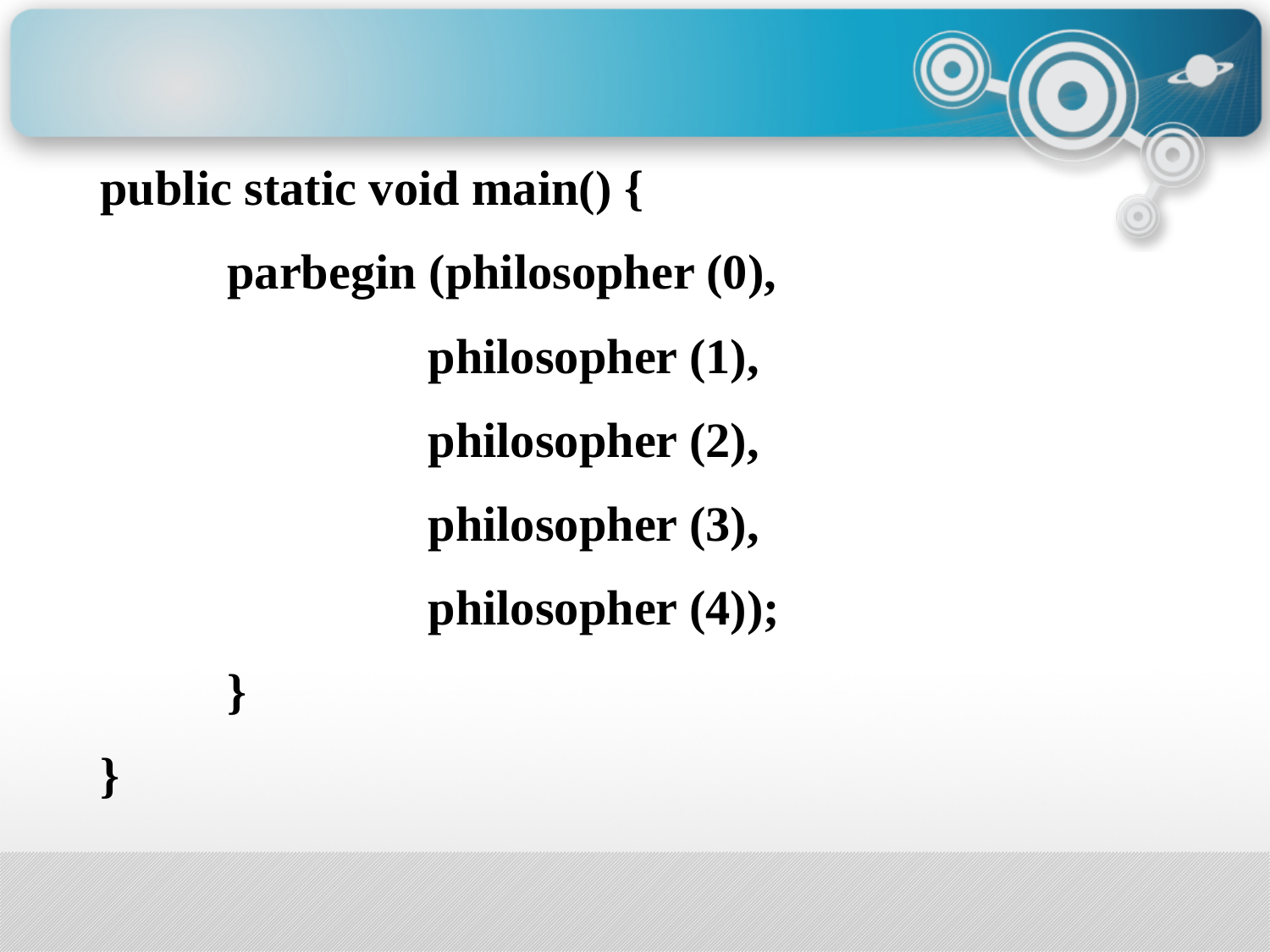

public static void main() {
	parbegin (philosopher (0),
		      philosopher (1),
	 	      philosopher (2),
		      philosopher (3),
		      philosopher (4));
	}
}